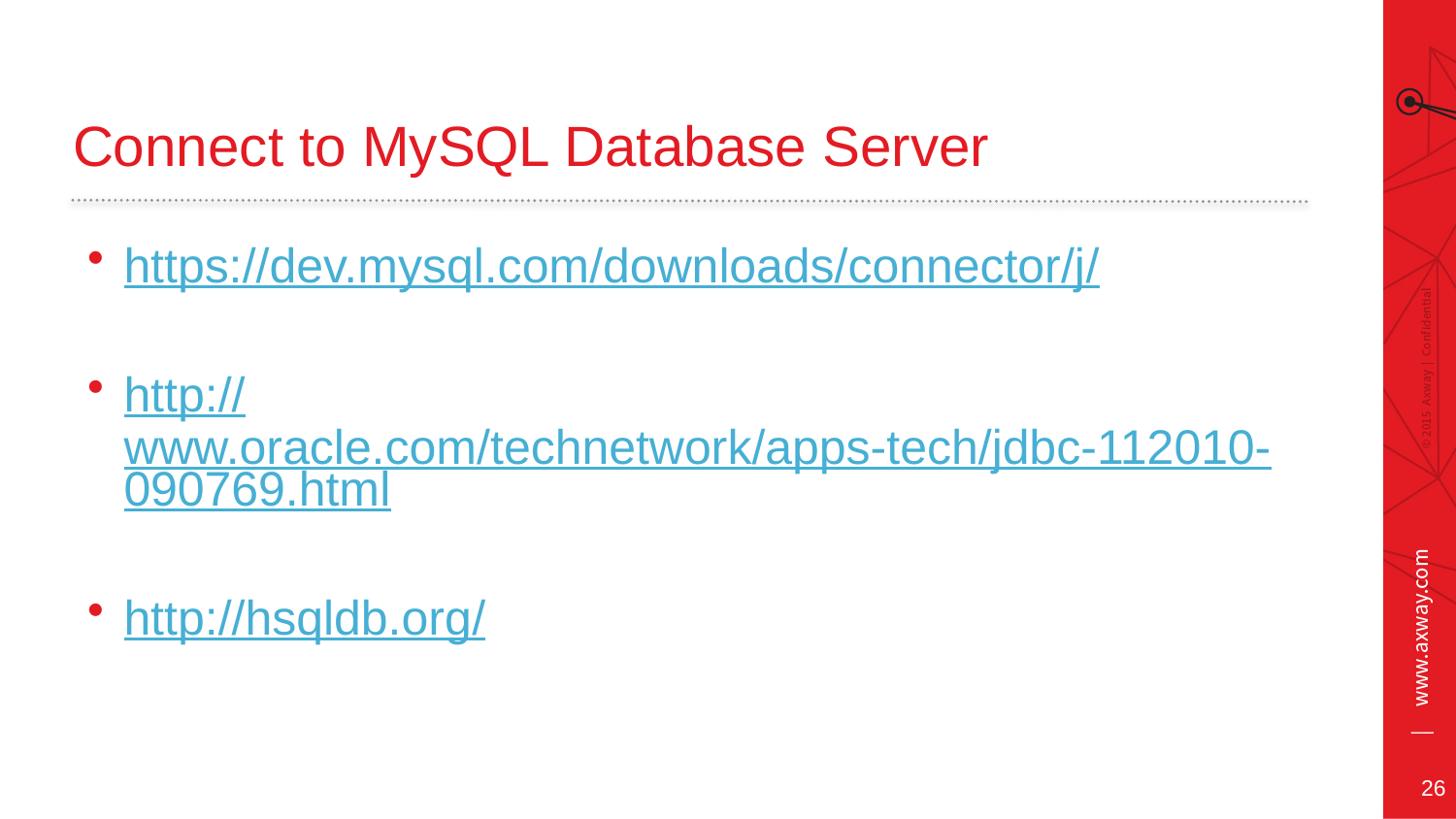

# Connect to MySQL Database Server
https://dev.mysql.com/downloads/connector/j/

http://www.oracle.com/technetwork/apps-tech/jdbc-112010-090769.html

http://hsqldb.org/

26